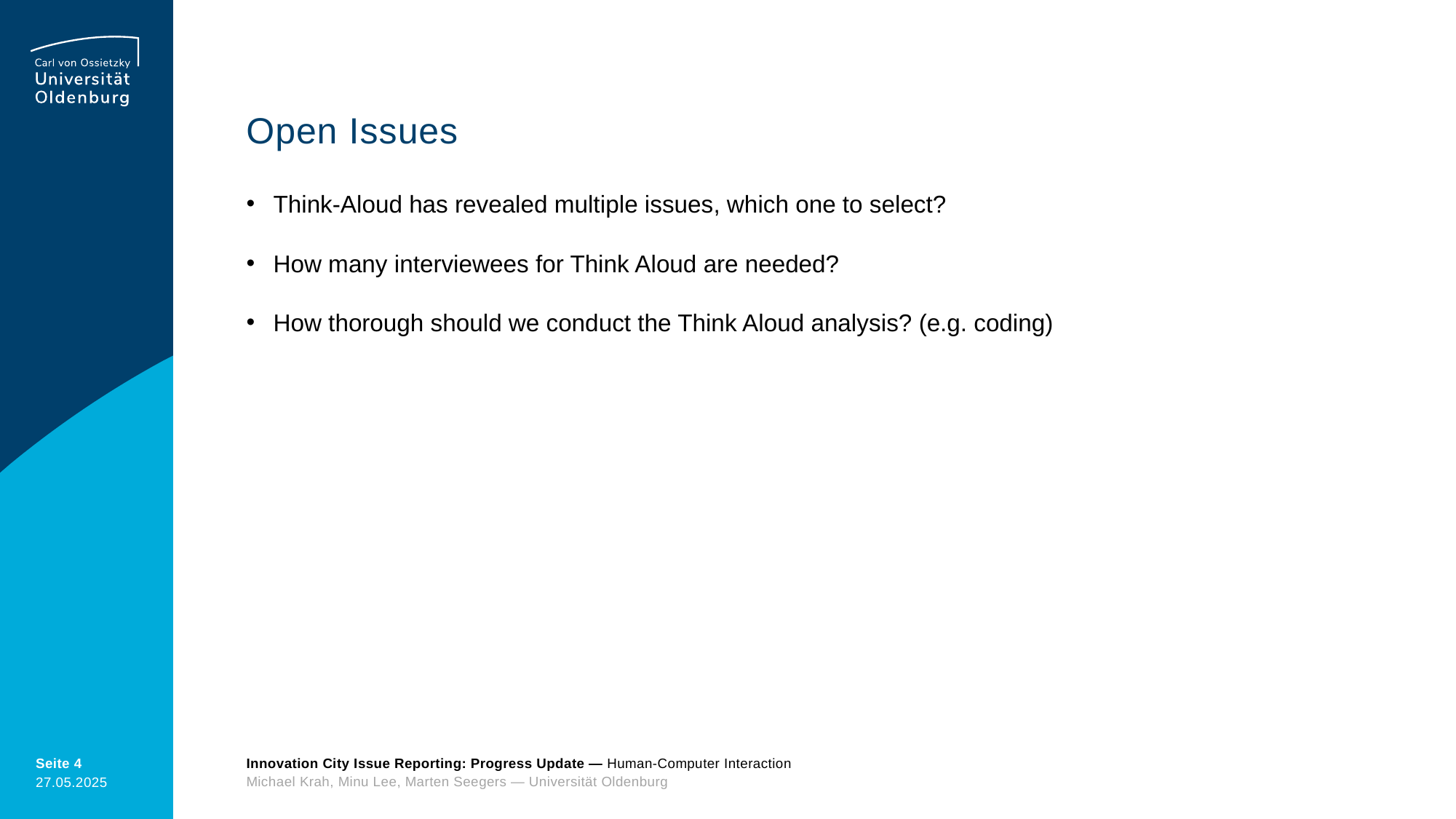

Open Issues
# Think-Aloud has revealed multiple issues, which one to select?
How many interviewees for Think Aloud are needed?
How thorough should we conduct the Think Aloud analysis? (e.g. coding)